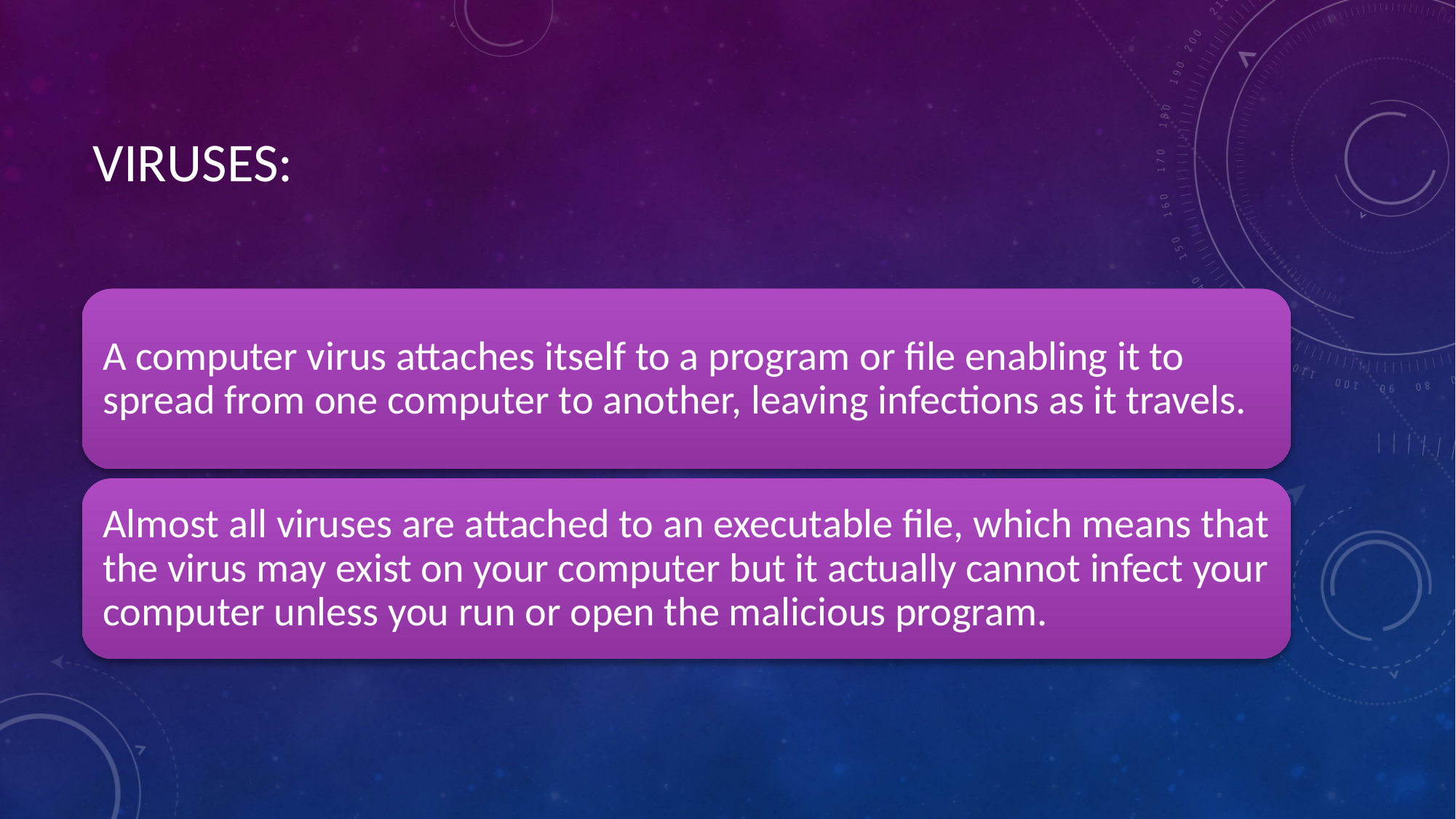

# Viruses:
A computer virus attaches itself to a program or file enabling it to spread from one computer to another, leaving infections as it travels.
Almost all viruses are attached to an executable file, which means that the virus may exist on your computer but it actually cannot infect your computer unless you run or open the malicious program.